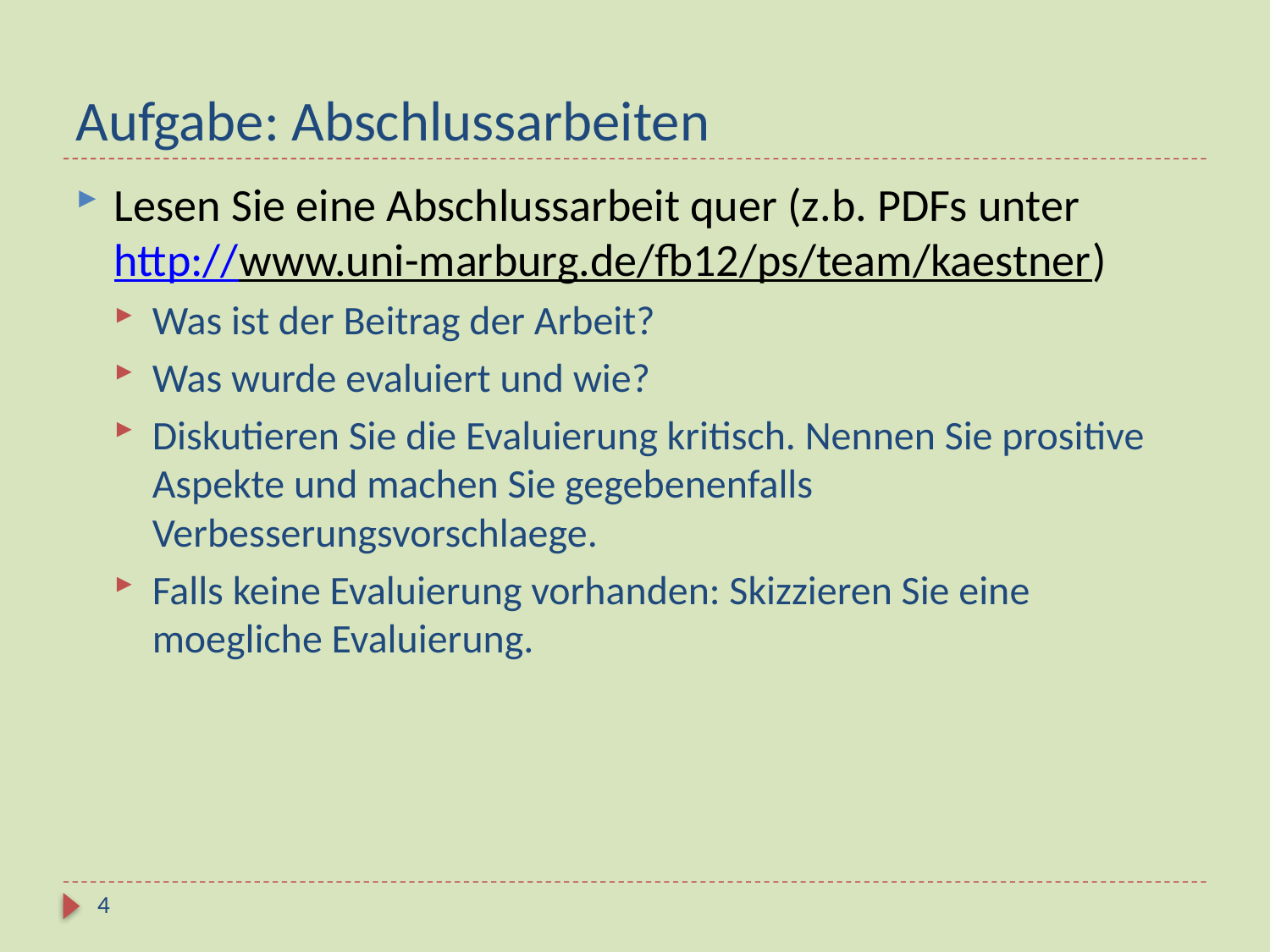

# Aufgabe: Abschlussarbeiten
Lesen Sie eine Abschlussarbeit quer (z.b. PDFs unter http://www.uni-marburg.de/fb12/ps/team/kaestner)
Was ist der Beitrag der Arbeit?
Was wurde evaluiert und wie?
Diskutieren Sie die Evaluierung kritisch. Nennen Sie prositive Aspekte und machen Sie gegebenenfalls Verbesserungsvorschlaege.
Falls keine Evaluierung vorhanden: Skizzieren Sie eine moegliche Evaluierung.
4